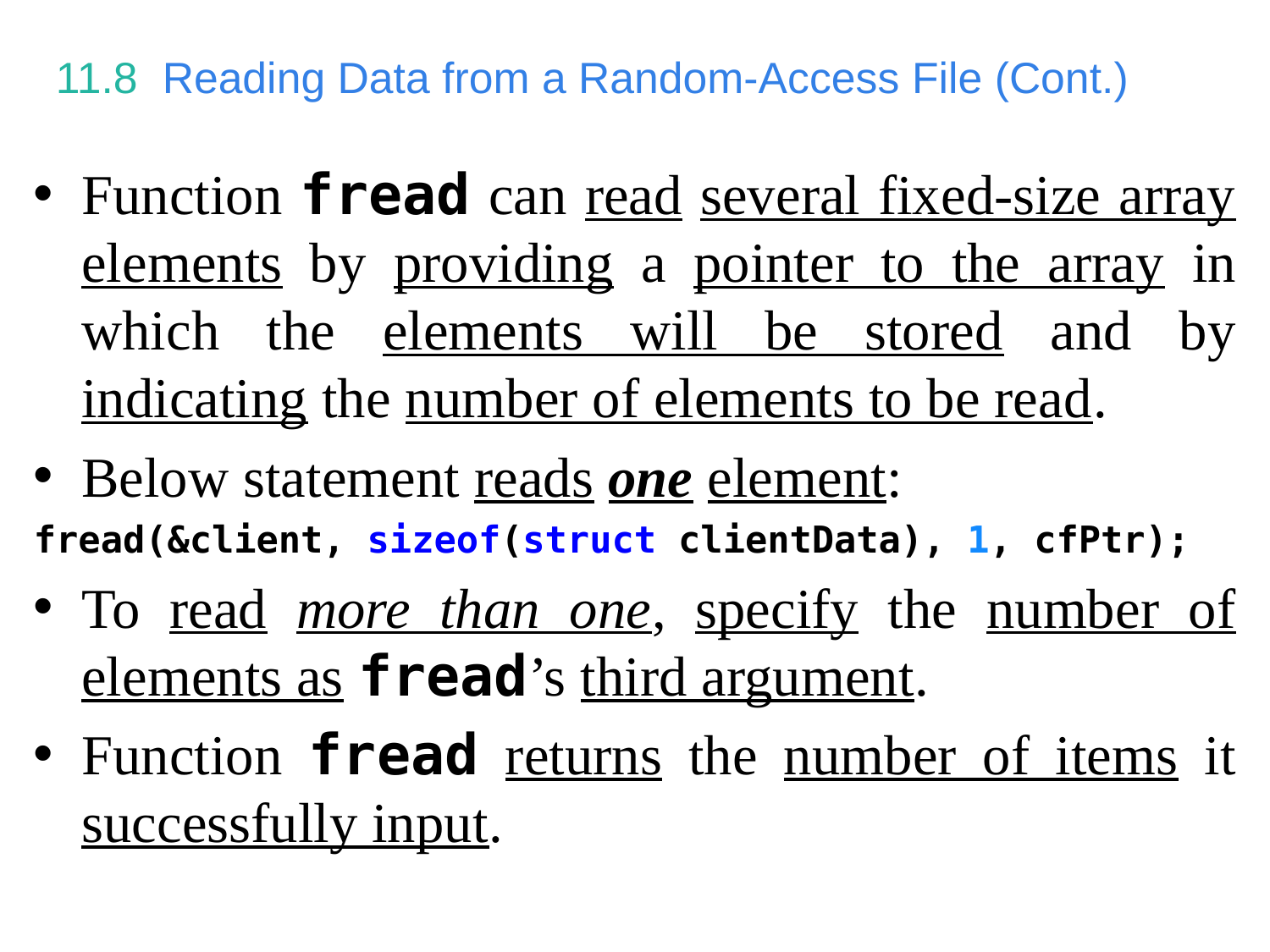

# 11.8  Reading Data from a Random-Access File (Cont.)
Function fread can read several fixed-size array elements by providing a pointer to the array in which the elements will be stored and by indicating the number of elements to be read.
Below statement reads one element:
fread(&client, sizeof(struct clientData), 1, cfPtr);
To read more than one, specify the number of elements as fread’s third argument.
Function fread returns the number of items it successfully input.